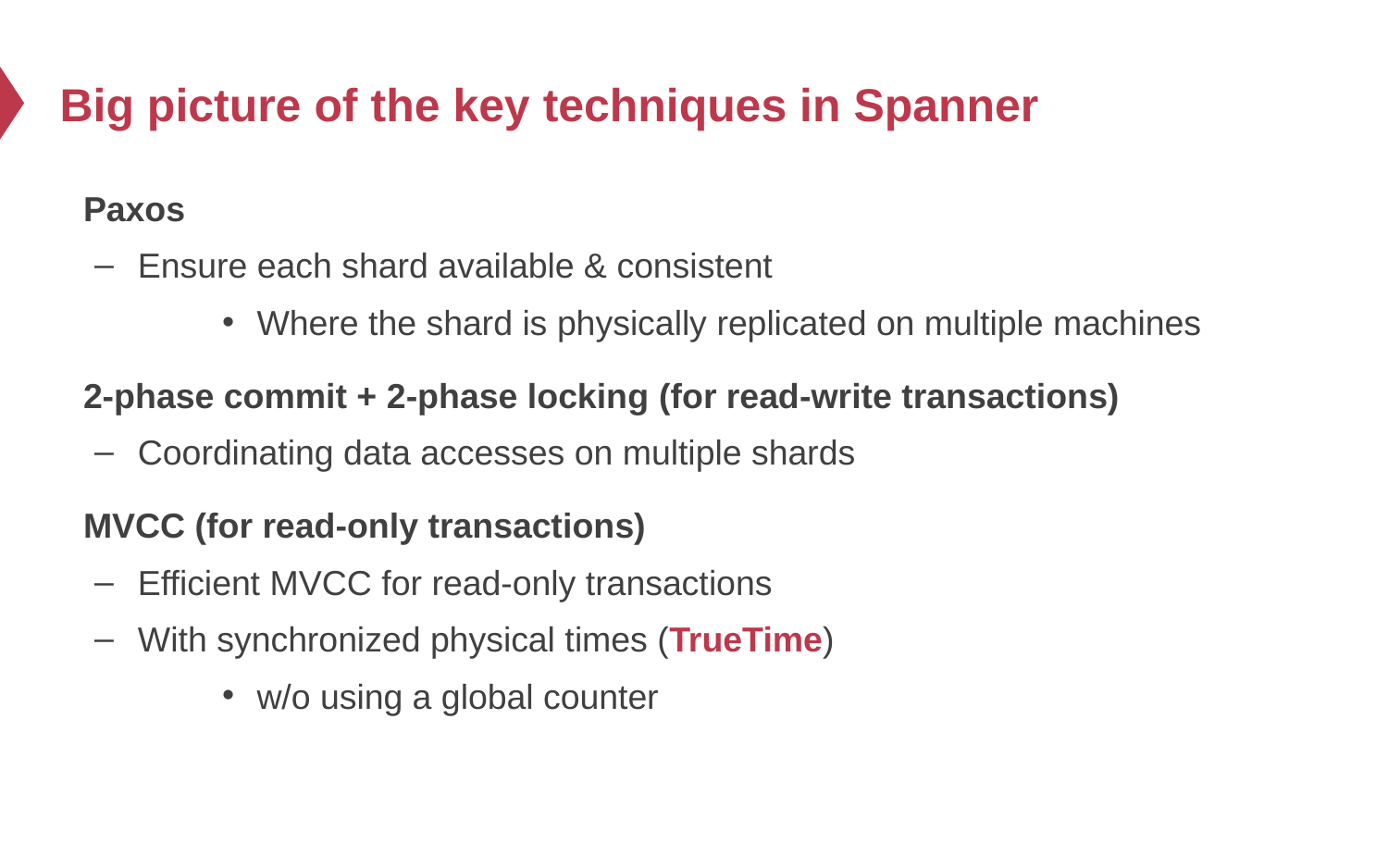

# Big picture of the key techniques in Spanner
Paxos
Ensure each shard available & consistent
Where the shard is physically replicated on multiple machines
2-phase commit + 2-phase locking (for read-write transactions)
Coordinating data accesses on multiple shards
MVCC (for read-only transactions)
Efficient MVCC for read-only transactions
With synchronized physical times (TrueTime)
w/o using a global counter

90